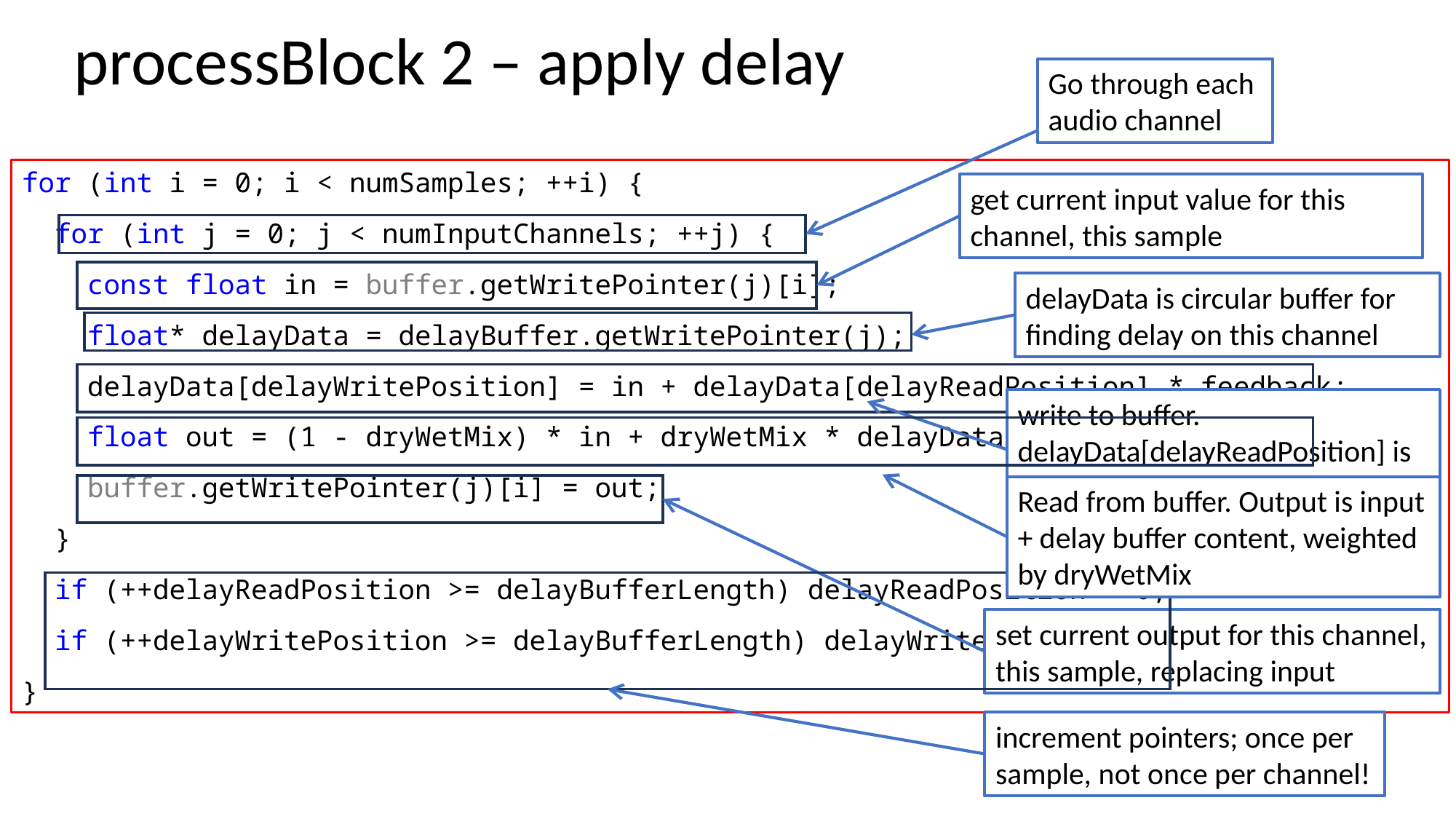

# processBlock 2 – apply delay
Go through each audio channel
for (int i = 0; i < numSamples; ++i) {
  for (int j = 0; j < numInputChannels; ++j) {
    const float in = buffer.getWritePointer(j)[i];
    float* delayData = delayBuffer.getWritePointer(j);
    delayData[delayWritePosition] = in + delayData[delayReadPosition] * feedback;
    float out = (1 - dryWetMix) * in + dryWetMix * delayData[delayReadPosition];
    buffer.getWritePointer(j)[i] = out;
  }
  if (++delayReadPosition >= delayBufferLength) delayReadPosition = 0;
  if (++delayWritePosition >= delayBufferLength) delayWritePosition = 0;
}
get current input value for this channel, this sample

delayData is circular buffer for finding delay on this channel

write to buffer. delayData[delayReadPosition] is last delay sample that we read

Read from buffer. Output is input + delay buffer content, weighted by dryWetMix

set current output for this channel, this sample, replacing input
increment pointers; once per sample, not once per channel!